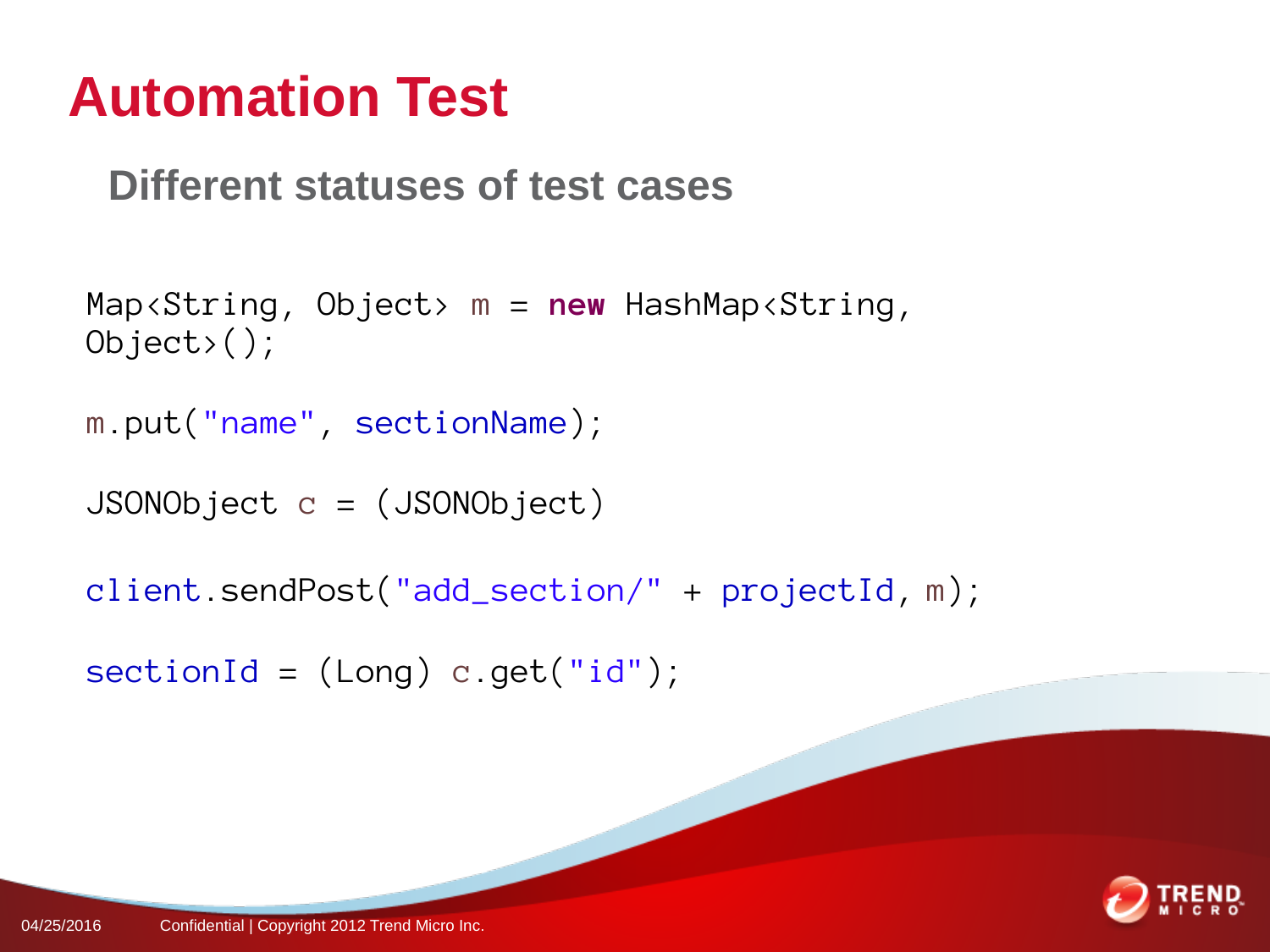

Automation Test
Different statuses of test cases
Map<String, Object> m = new HashMap<String, Object>();
m.put("name", sectionName);
JSONObject c = (JSONObject)
client.sendPost("add_section/" + projectId, m);
sectionId = (Long) c.get("id");
04/25/2016

Confidential | Copyright 2012 Trend Micro Inc.